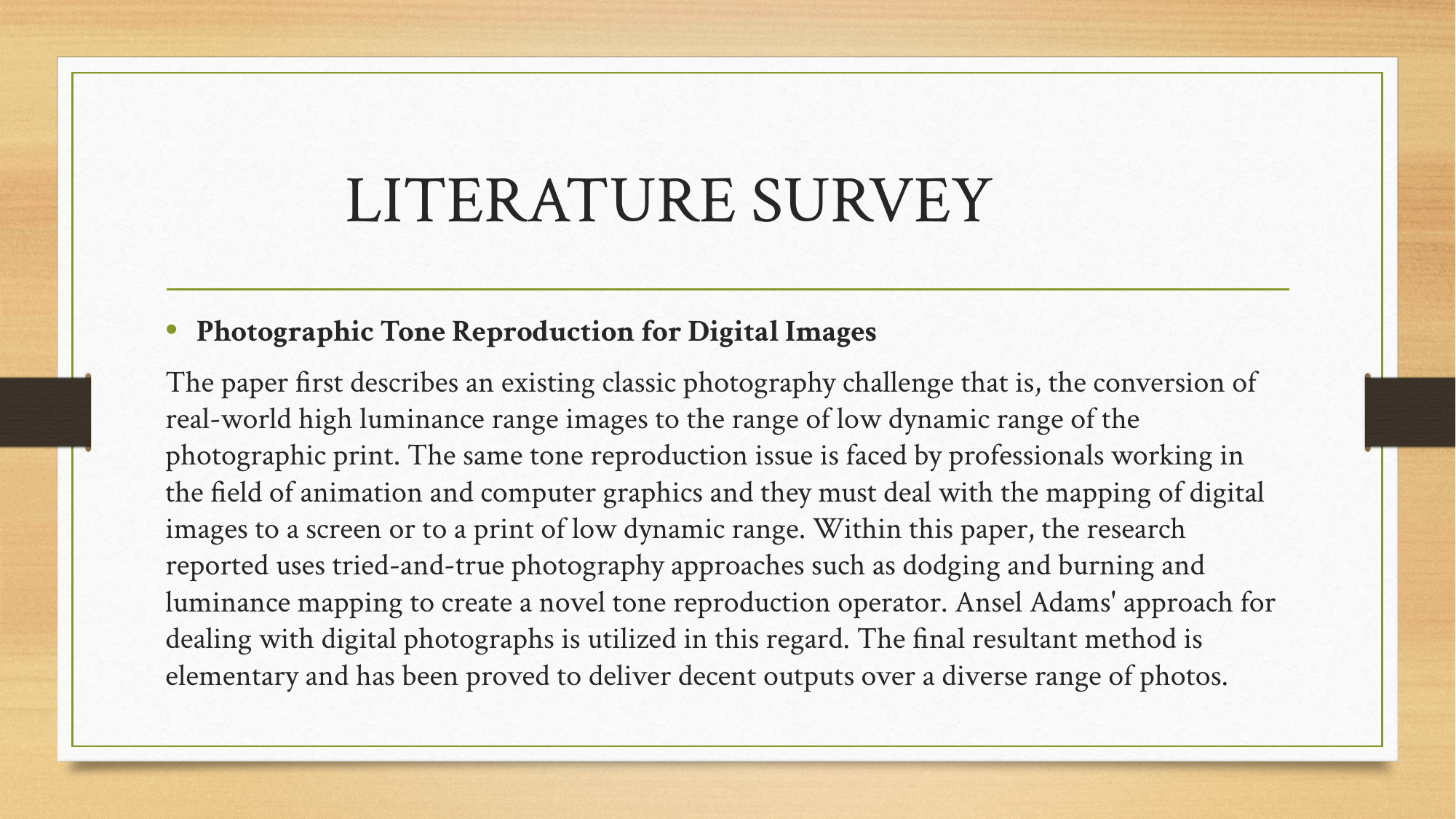

# LITERATURE SURVEY
Photographic Tone Reproduction for Digital Images
The paper first describes an existing classic photography challenge that is, the conversion of real-world high luminance range images to the range of low dynamic range of the photographic print. The same tone reproduction issue is faced by professionals working in the field of animation and computer graphics and they must deal with the mapping of digital images to a screen or to a print of low dynamic range. Within this paper, the research reported uses tried-and-true photography approaches such as dodging and burning and luminance mapping to create a novel tone reproduction operator. Ansel Adams' approach for dealing with digital photographs is utilized in this regard. The final resultant method is elementary and has been proved to deliver decent outputs over a diverse range of photos.